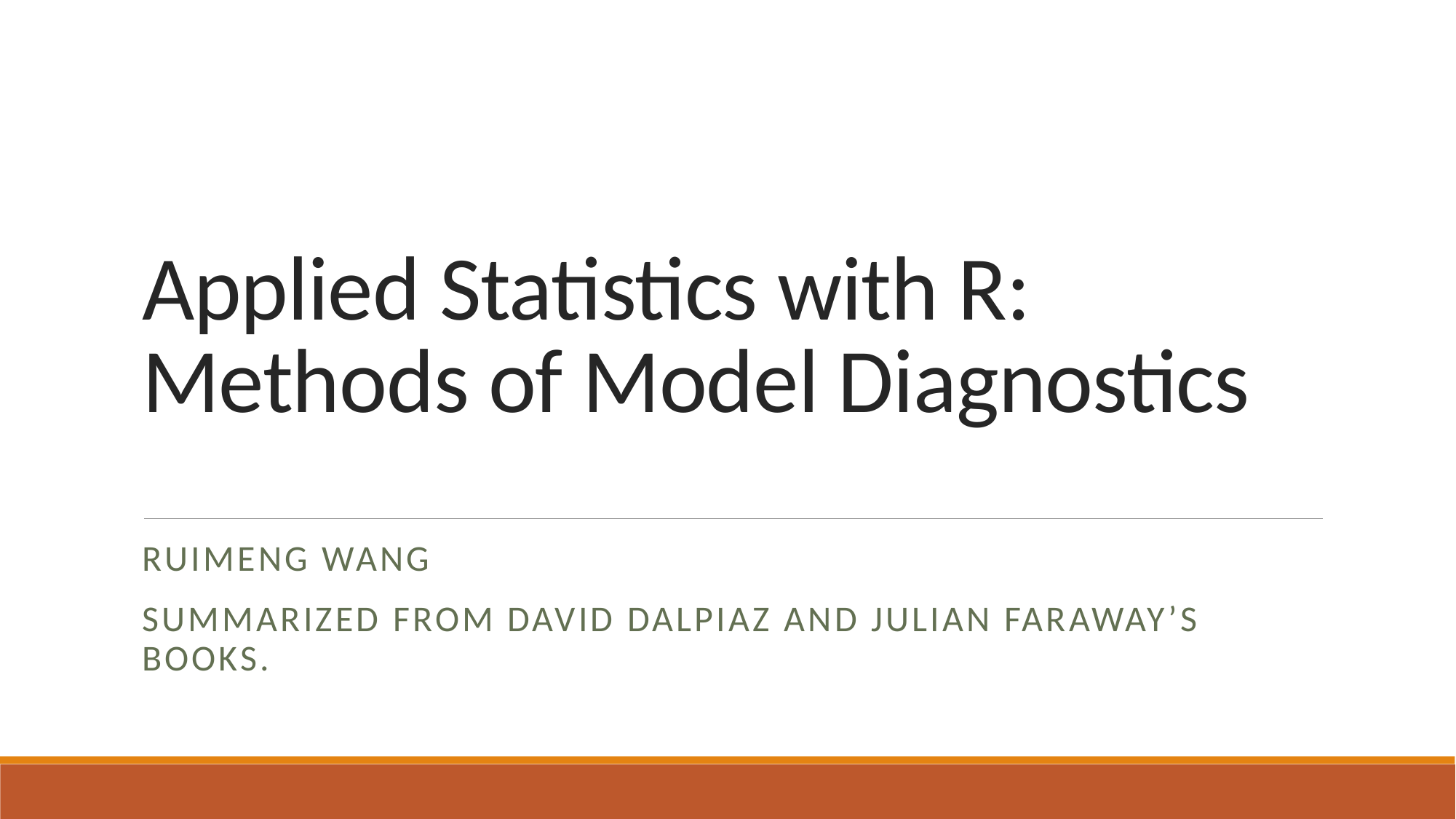

# Applied Statistics with R: Methods of Model Diagnostics
Ruimeng Wang
Summarized from David Dalpiaz and Julian Faraway’s books.